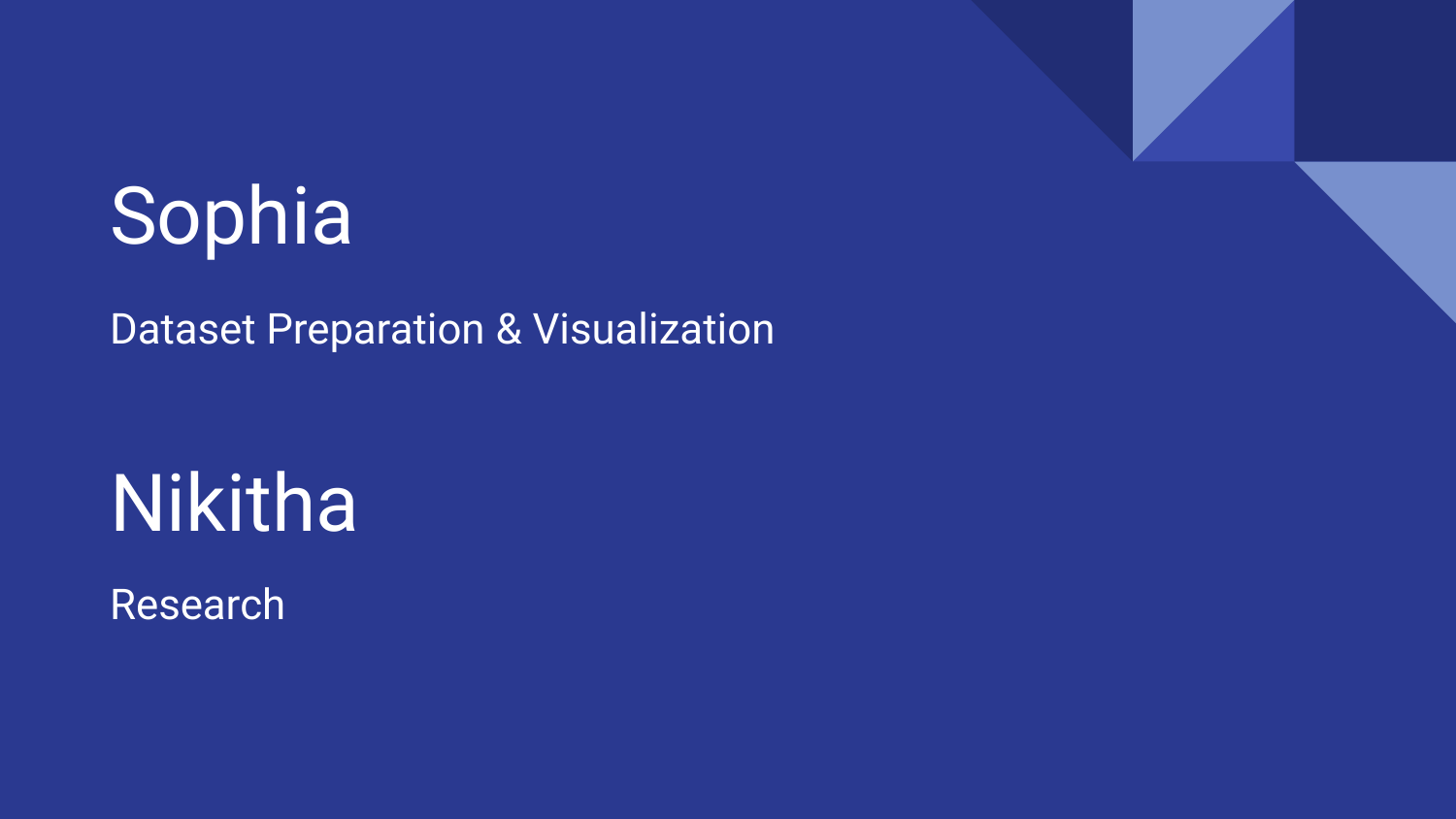

Sophia

Nikitha
Dataset Preparation & Visualization
Research